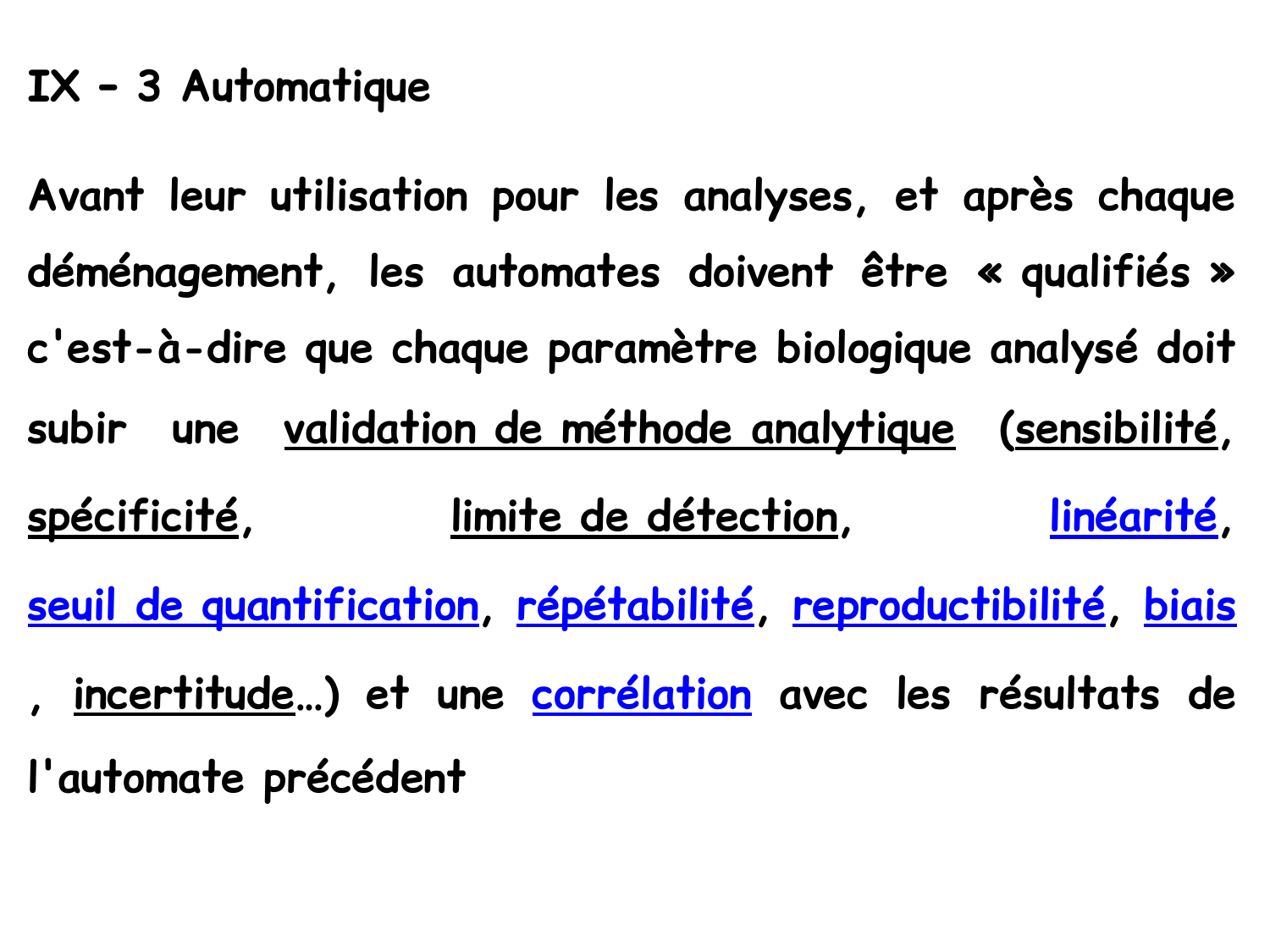

IX – 3 Automatique
Avant leur utilisation pour les analyses, et après chaque déménagement, les automates doivent être « qualifiés » c'est-à-dire que chaque paramètre biologique analysé doit subir une validation de méthode analytique (sensibilité, spécificité, limite de détection, linéarité, seuil de quantification, répétabilité, reproductibilité, biais, incertitude…) et une corrélation avec les résultats de l'automate précédent